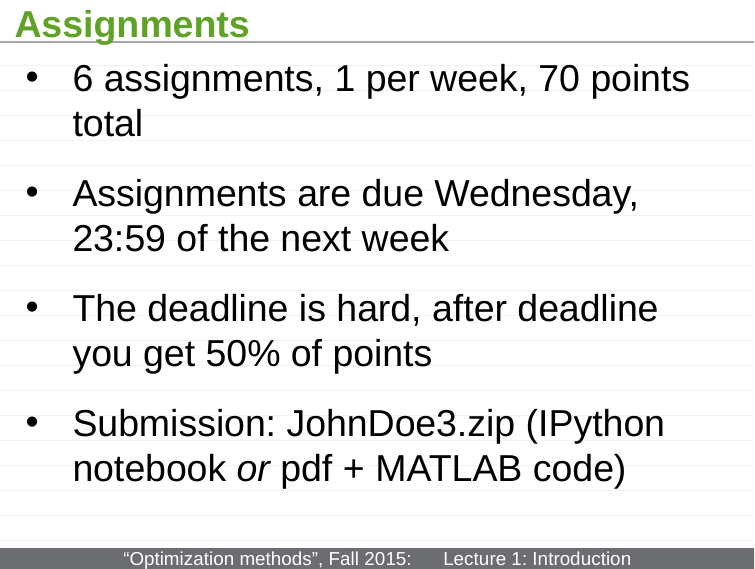

# Assignments
6 assignments, 1 per week, 70 points total
Assignments are due Wednesday, 23:59 of the next week
The deadline is hard, after deadline you get 50% of points
Submission: JohnDoe3.zip (IPython notebook or pdf + MATLAB code)